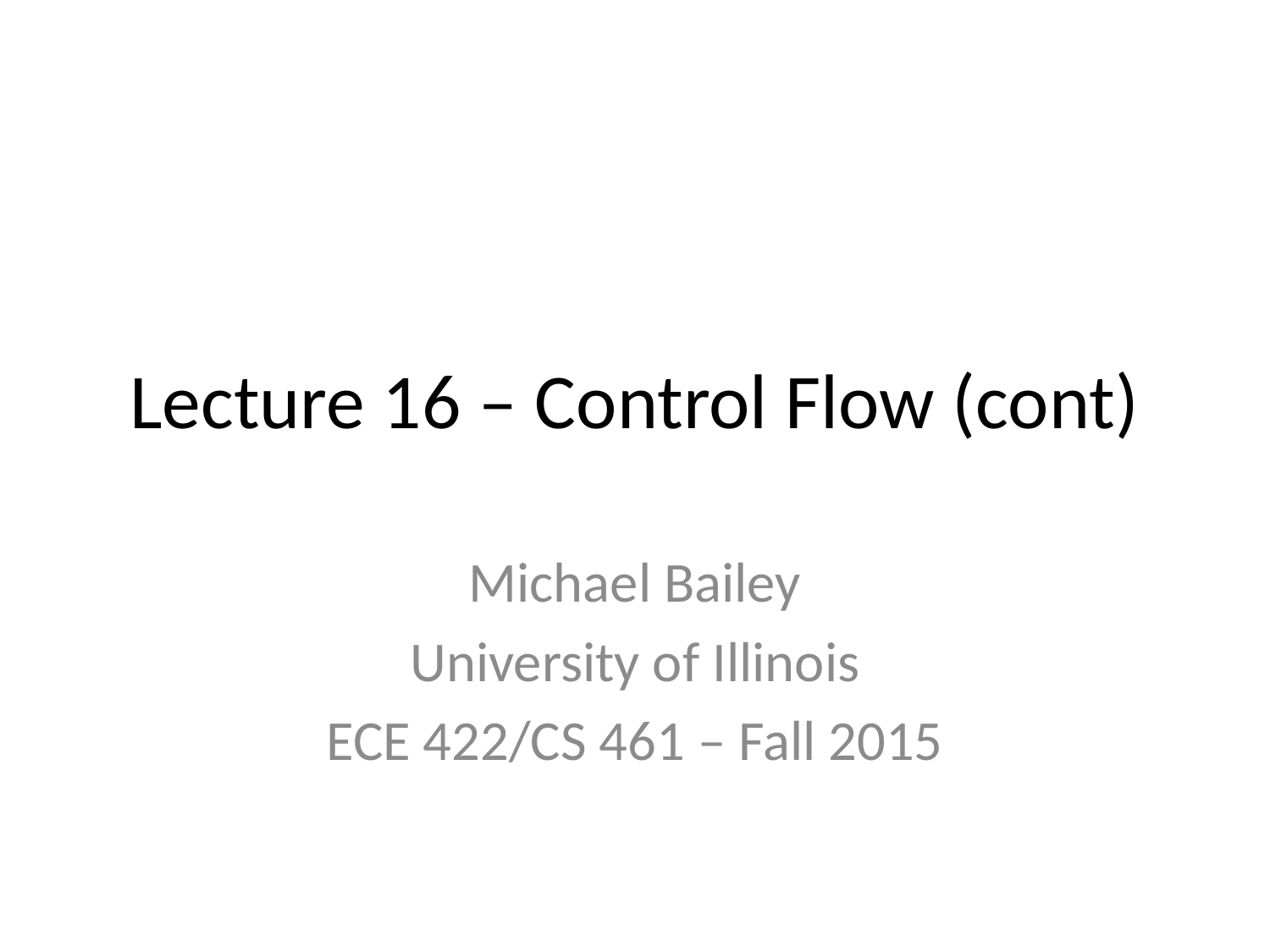

# Lecture 16 – Control Flow (cont)
Michael Bailey
University of Illinois
ECE 422/CS 461 – Fall 2015